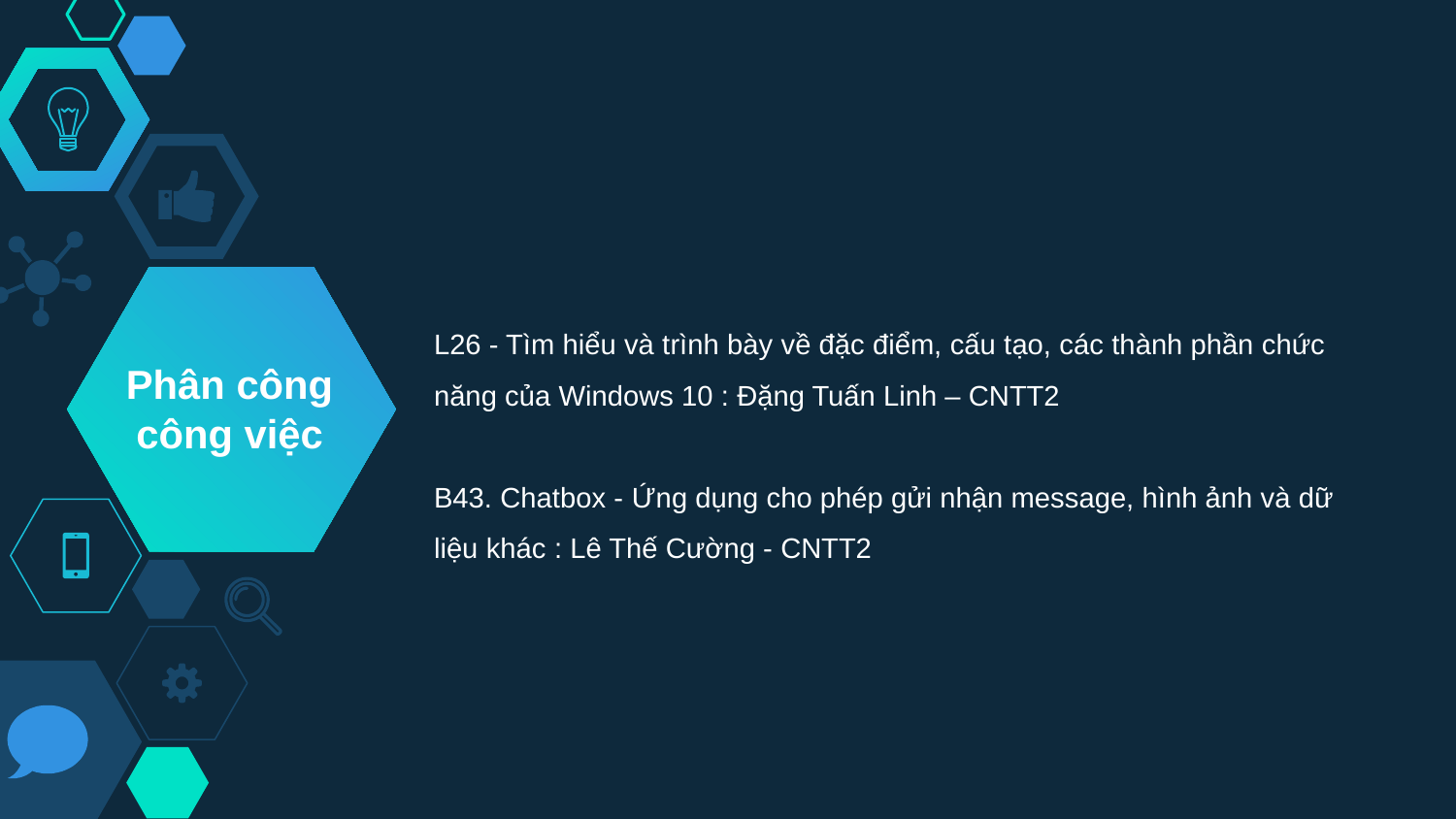

Phân công công việc
# L26 - Tìm hiểu và trình bày về đặc điểm, cấu tạo, các thành phần chức năng của Windows 10 : Đặng Tuấn Linh – CNTT2 B43. Chatbox - Ứng dụng cho phép gửi nhận message, hình ảnh và dữ liệu khác : Lê Thế Cường - CNTT2